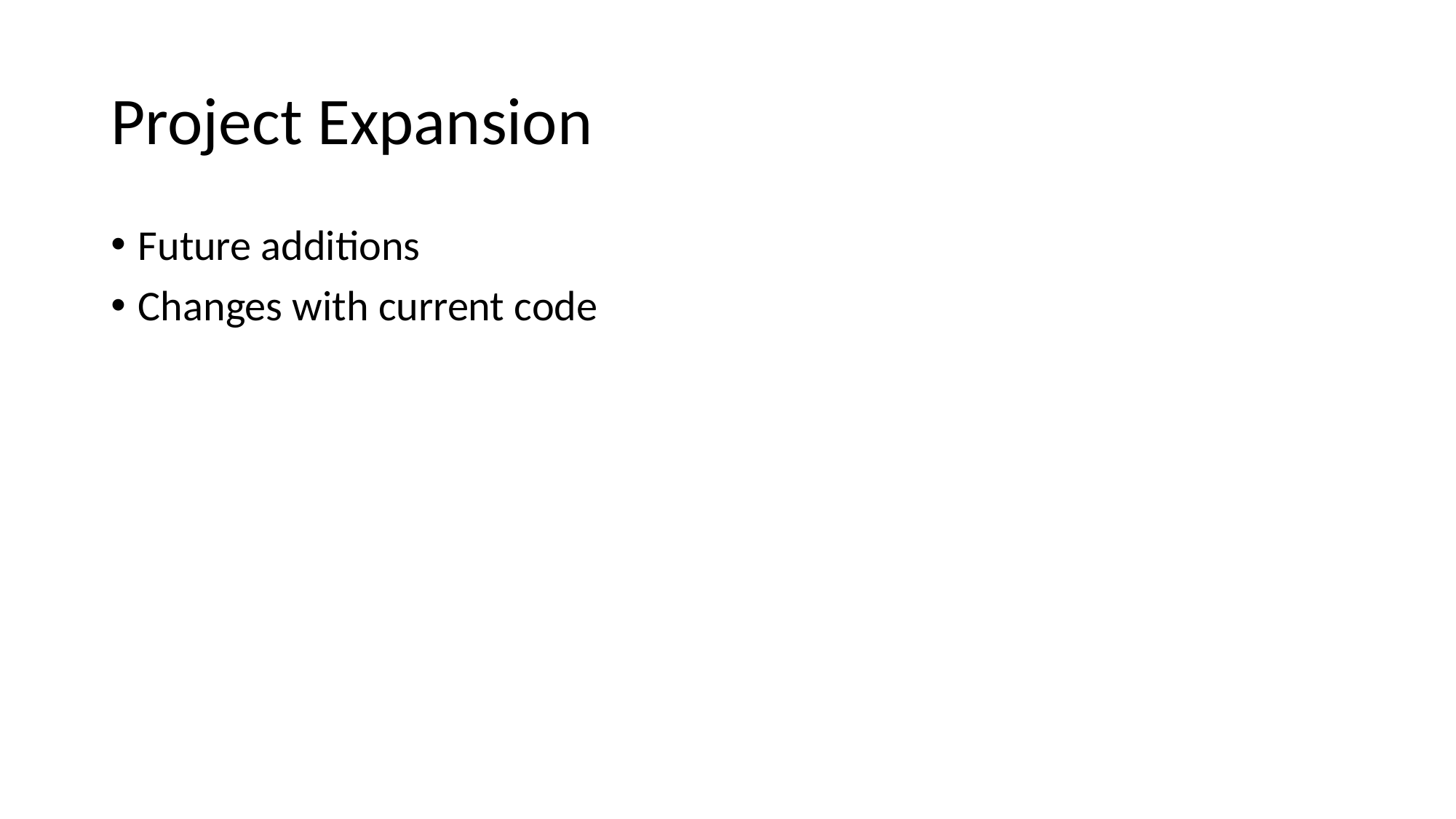

# Project Expansion
Future additions
Changes with current code